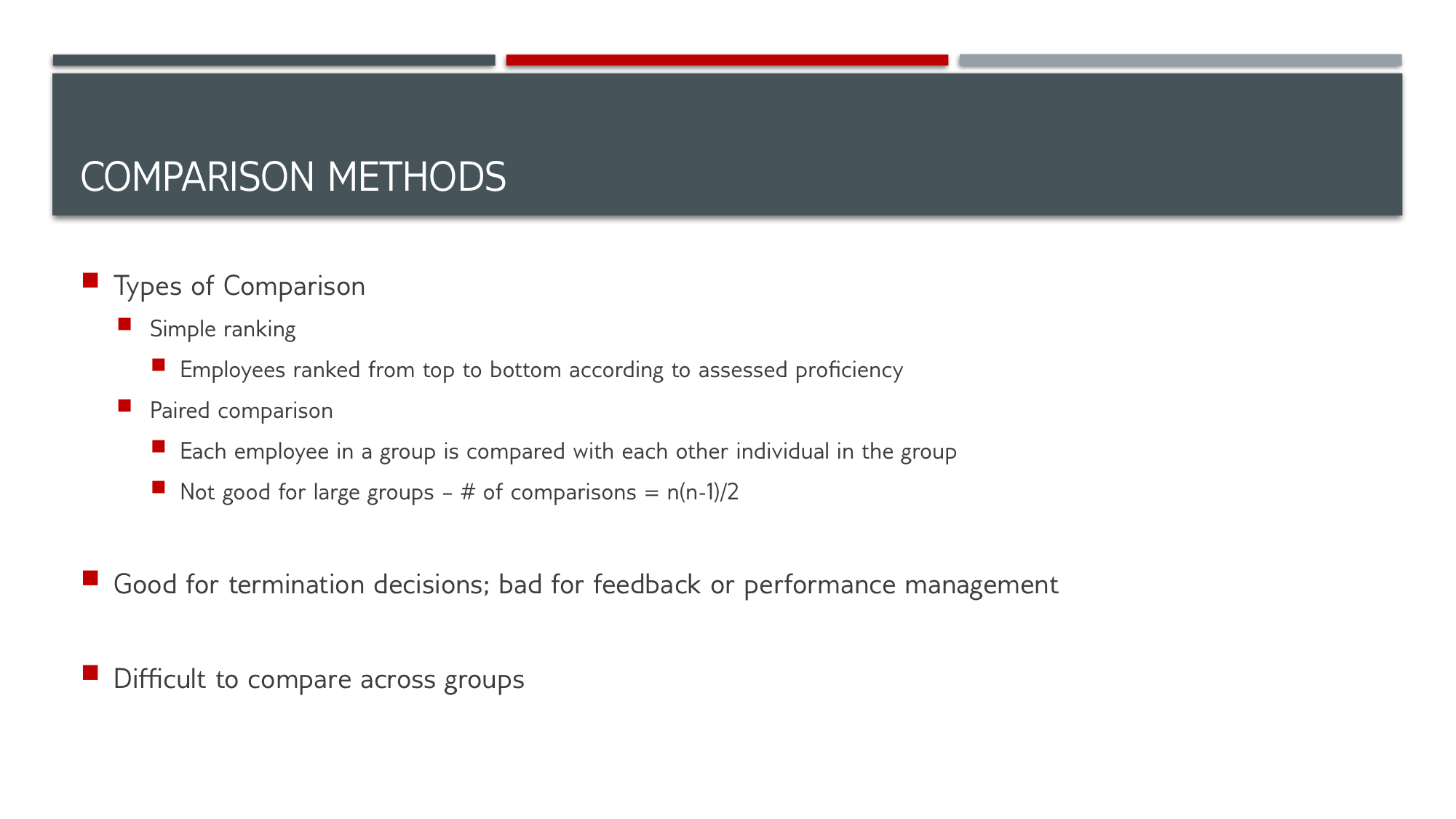

# Comparison Methods
Types of Comparison
Simple ranking
Employees ranked from top to bottom according to assessed proficiency
Paired comparison
Each employee in a group is compared with each other individual in the group
Not good for large groups – # of comparisons = n(n-1)/2

Good for termination decisions; bad for feedback or performance management

Difficult to compare across groups